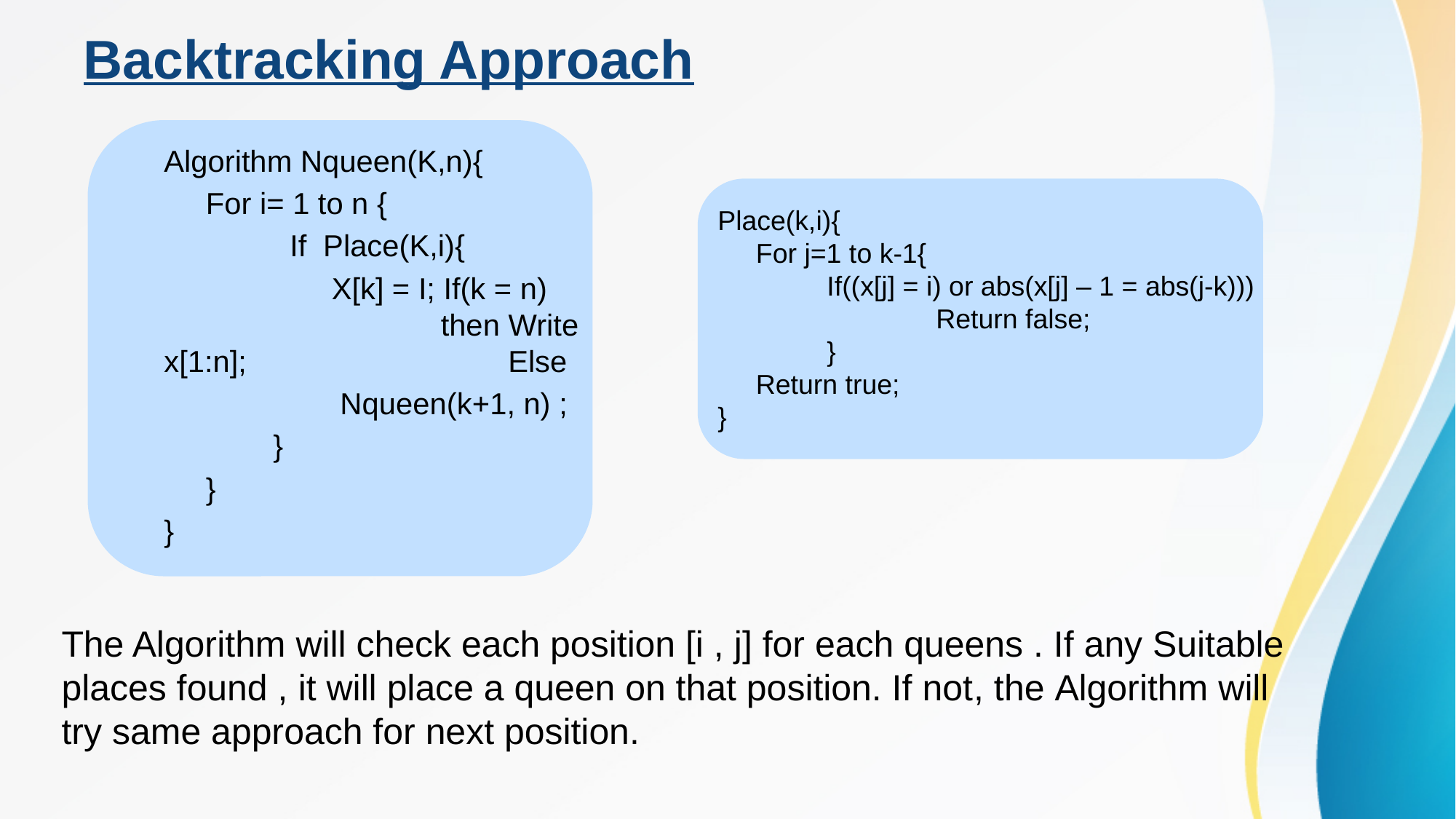

# Backtracking Approach

Algorithm Nqueen(K,n){
     For i= 1 to n {
	  If  Place(K,i){
	       X[k] = I; If(k = n)                          	       then Write x[1:n];                        	  Else
	        Nqueen(k+1, n) ;
	}
     }
}

Place(k,i){
     For j=1 to k-1{
	If((x[j] = i) or abs(x[j] – 1 = abs(j-k))) 		Return false;
	}
     Return true;
}
The Algorithm will check each position [i , j] for each queens . If any Suitable places found , it will place a queen on that position. If not, the Algorithm will try same approach for next position.